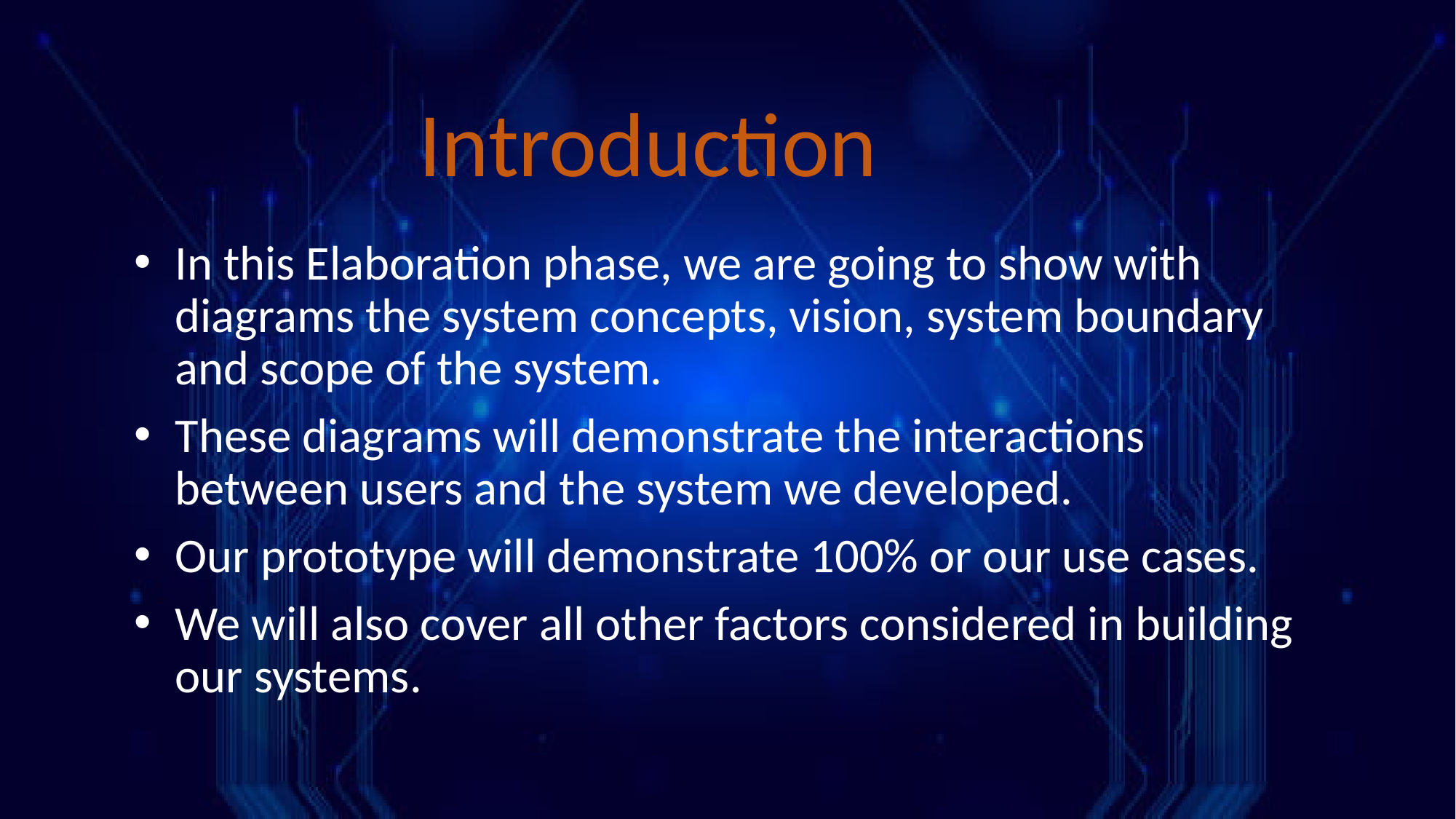

# Introduction
In this Elaboration phase, we are going to show with diagrams the system concepts, vision, system boundary and scope of the system.
These diagrams will demonstrate the interactions between users and the system we developed.
Our prototype will demonstrate 100% or our use cases.
We will also cover all other factors considered in building our systems.